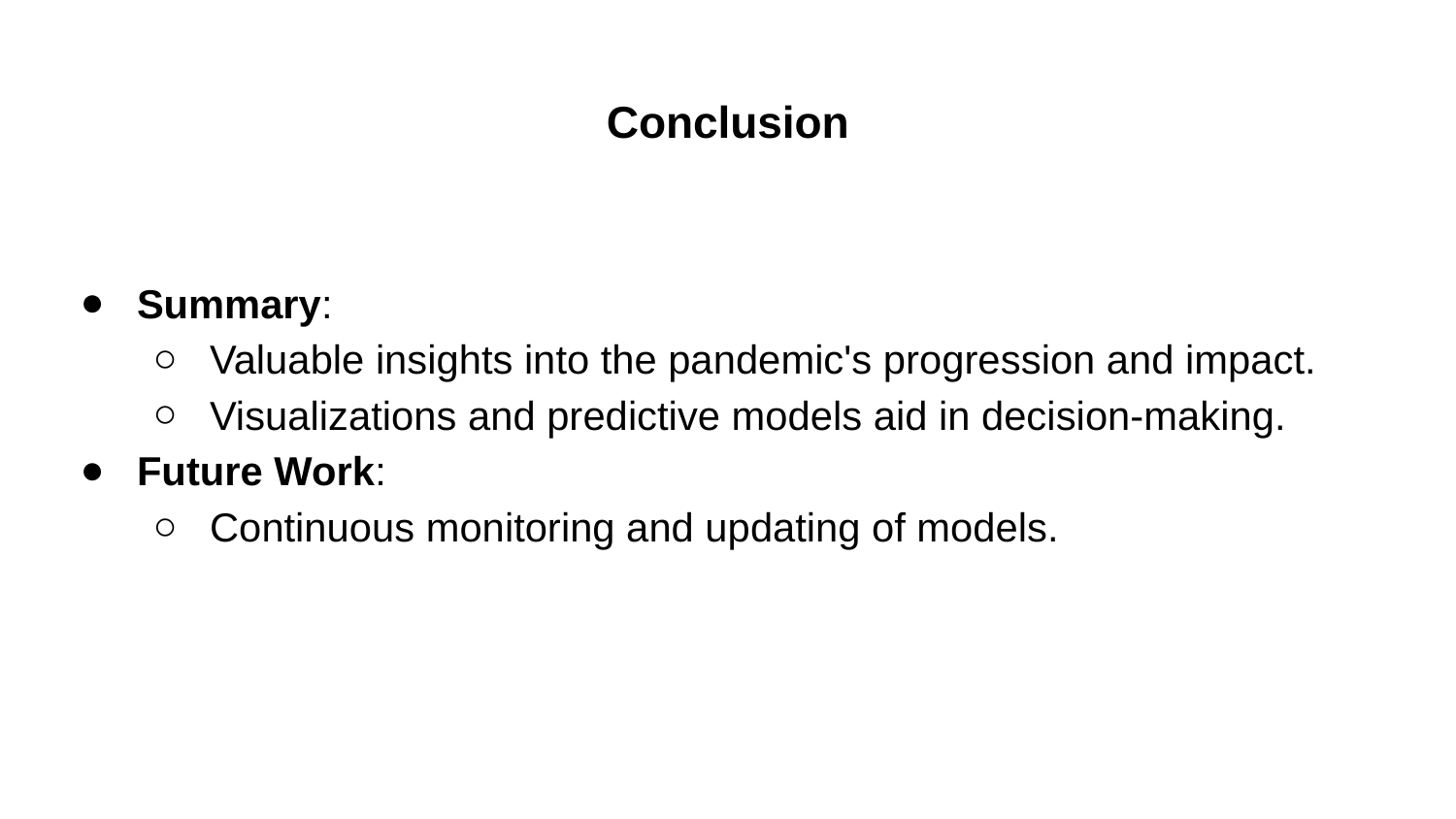

# Conclusion

Summary:
Valuable insights into the pandemic's progression and impact.
Visualizations and predictive models aid in decision-making.
Future Work:
Continuous monitoring and updating of models.